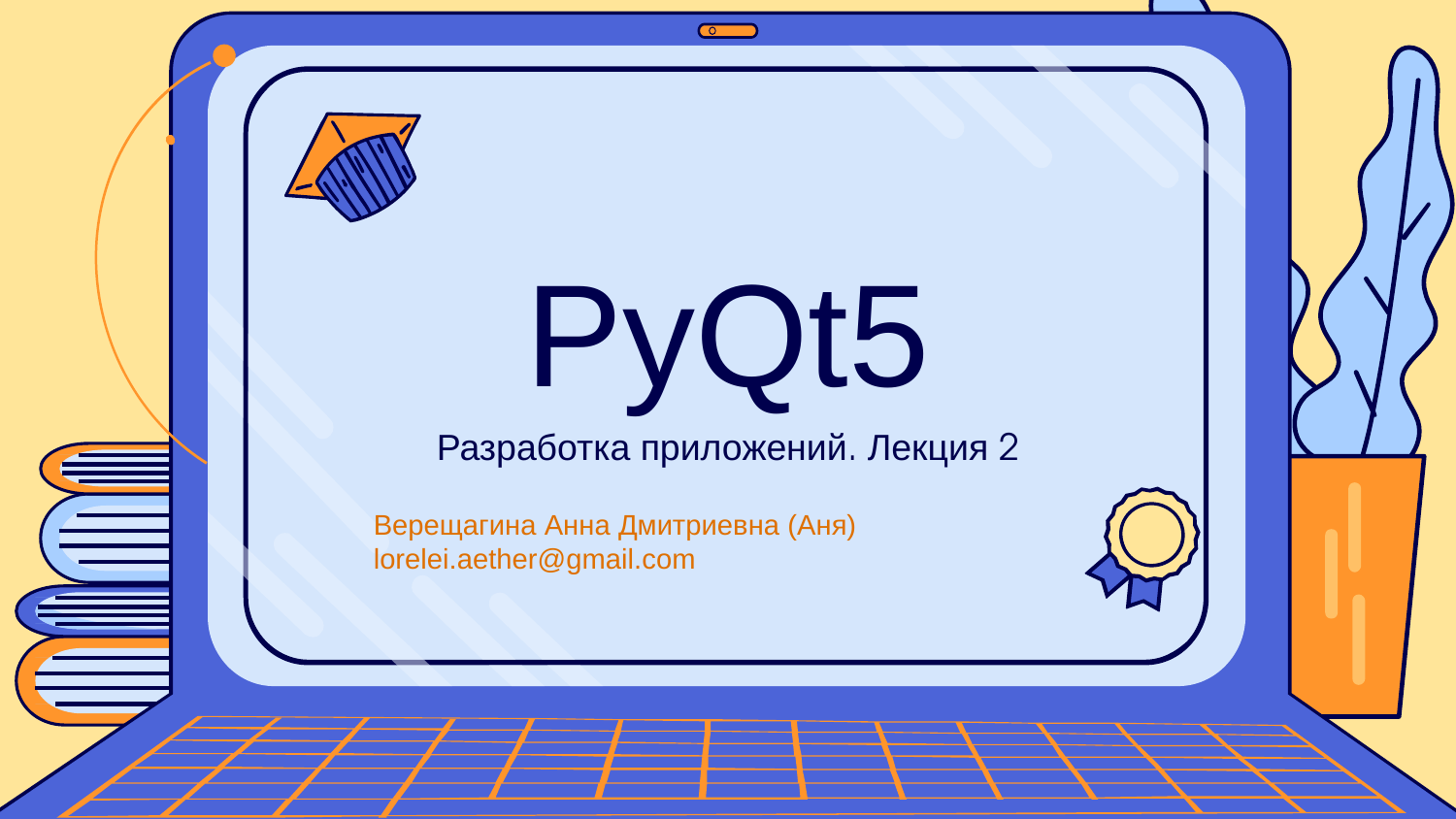

# PyQt5
Разработка приложений. Лекция 2

Верещагина Анна Дмитриевна (Аня)
lorelei.aether@gmail.com